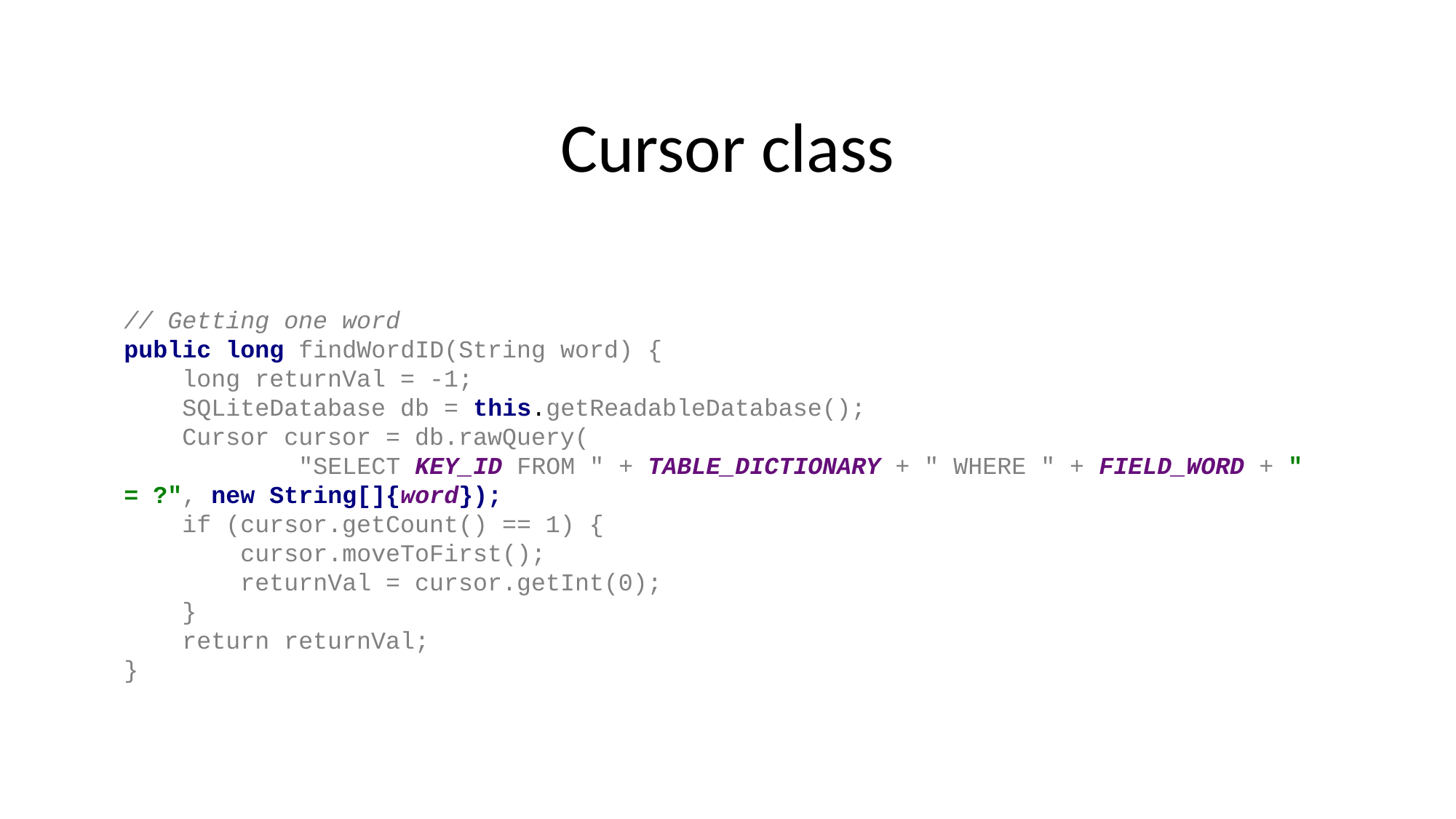

# Cursor class
// Getting one word
public long findWordID(String word) {
    long returnVal = -1;
    SQLiteDatabase db = this.getReadableDatabase();
    Cursor cursor = db.rawQuery(
            "SELECT KEY_ID FROM " + TABLE_DICTIONARY + " WHERE " + FIELD_WORD + " = ?", new String[]{word});
    if (cursor.getCount() == 1) {
        cursor.moveToFirst();
        returnVal = cursor.getInt(0);
    }
    return returnVal;
}